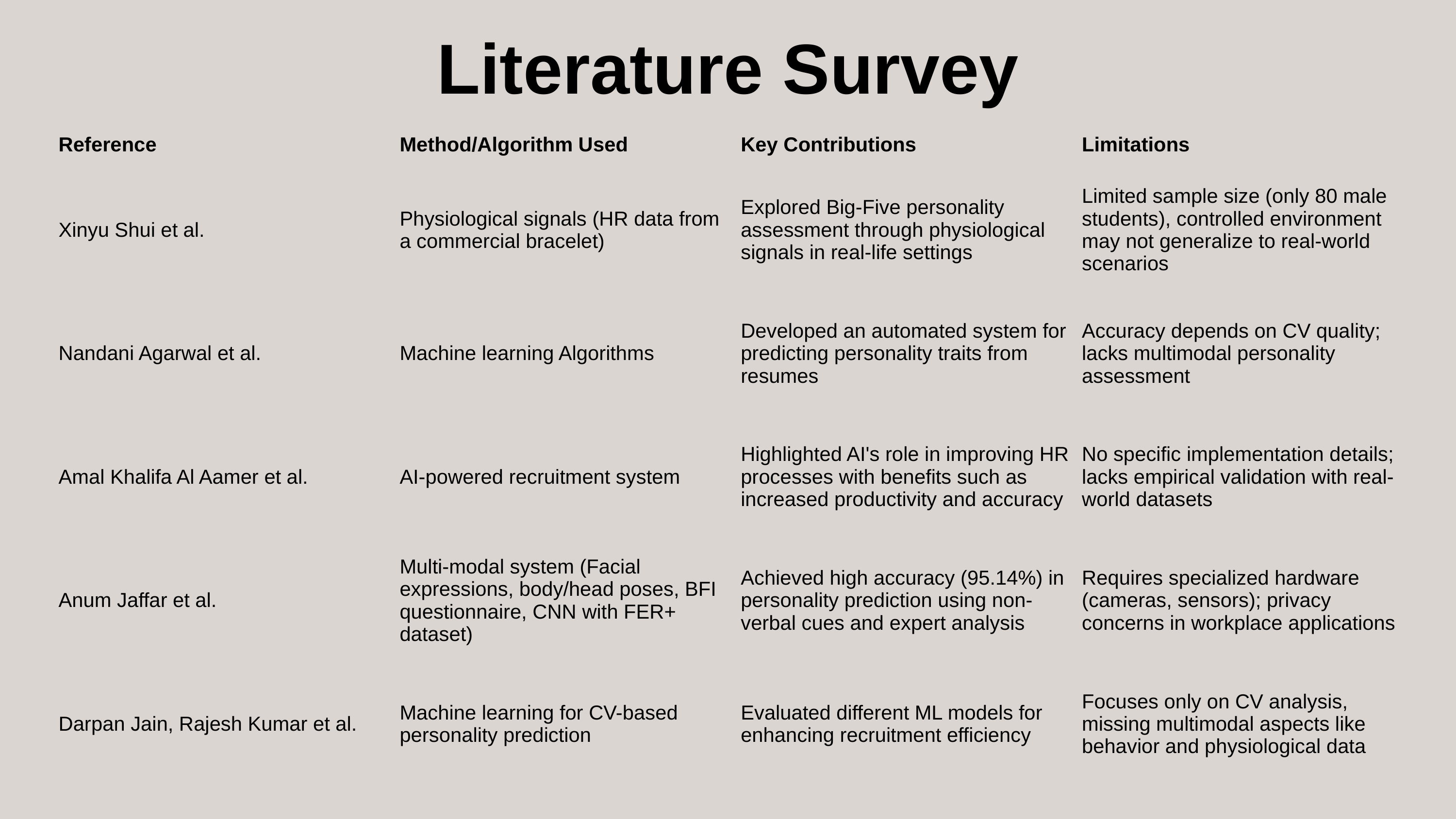

Literature Survey
| Reference | Method/Algorithm Used | Key Contributions | Limitations |
| --- | --- | --- | --- |
| Xinyu Shui et al. | Physiological signals (HR data from a commercial bracelet) | Explored Big-Five personality assessment through physiological signals in real-life settings | Limited sample size (only 80 male students), controlled environment may not generalize to real-world scenarios |
| Nandani Agarwal et al. | Machine learning Algorithms | Developed an automated system for predicting personality traits from resumes | Accuracy depends on CV quality; lacks multimodal personality assessment |
| Amal Khalifa Al Aamer et al. | AI-powered recruitment system | Highlighted AI's role in improving HR processes with benefits such as increased productivity and accuracy | No specific implementation details; lacks empirical validation with real-world datasets |
| Anum Jaffar et al. | Multi-modal system (Facial expressions, body/head poses, BFI questionnaire, CNN with FER+ dataset) | Achieved high accuracy (95.14%) in personality prediction using non-verbal cues and expert analysis | Requires specialized hardware (cameras, sensors); privacy concerns in workplace applications |
| Darpan Jain, Rajesh Kumar et al. | Machine learning for CV-based personality prediction | Evaluated different ML models for enhancing recruitment efficiency | Focuses only on CV analysis, missing multimodal aspects like behavior and physiological data |
|  |  |
| --- | --- |